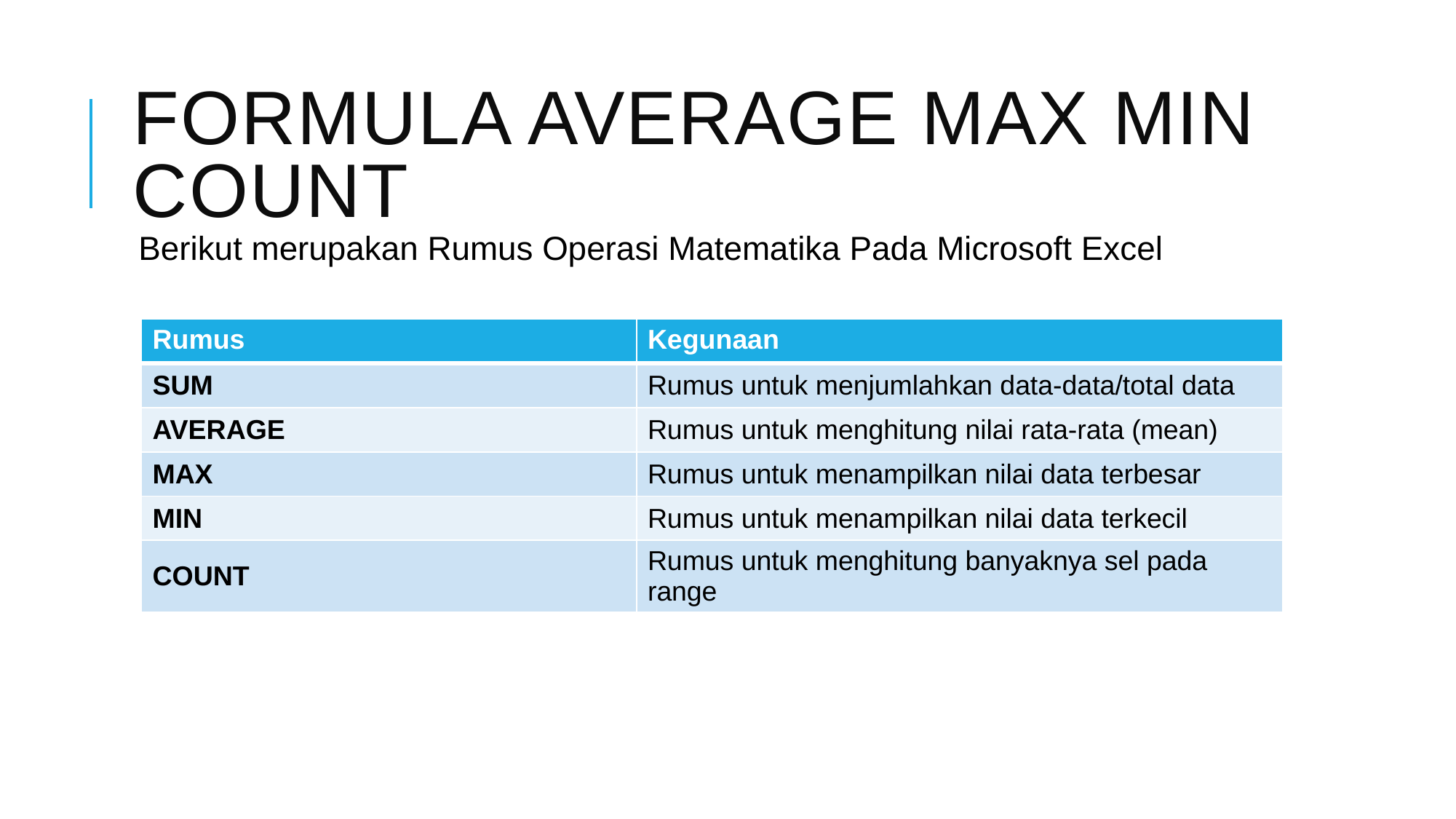

# FORMULA AVERAGE MAX MIN COUNT
Berikut merupakan Rumus Operasi Matematika Pada Microsoft Excel

| Rumus | Kegunaan |
| --- | --- |
| SUM | Rumus untuk menjumlahkan data-data/total data |
| AVERAGE | Rumus untuk menghitung nilai rata-rata (mean) |
| MAX | Rumus untuk menampilkan nilai data terbesar |
| MIN | Rumus untuk menampilkan nilai data terkecil |
| COUNT | Rumus untuk menghitung banyaknya sel pada range |